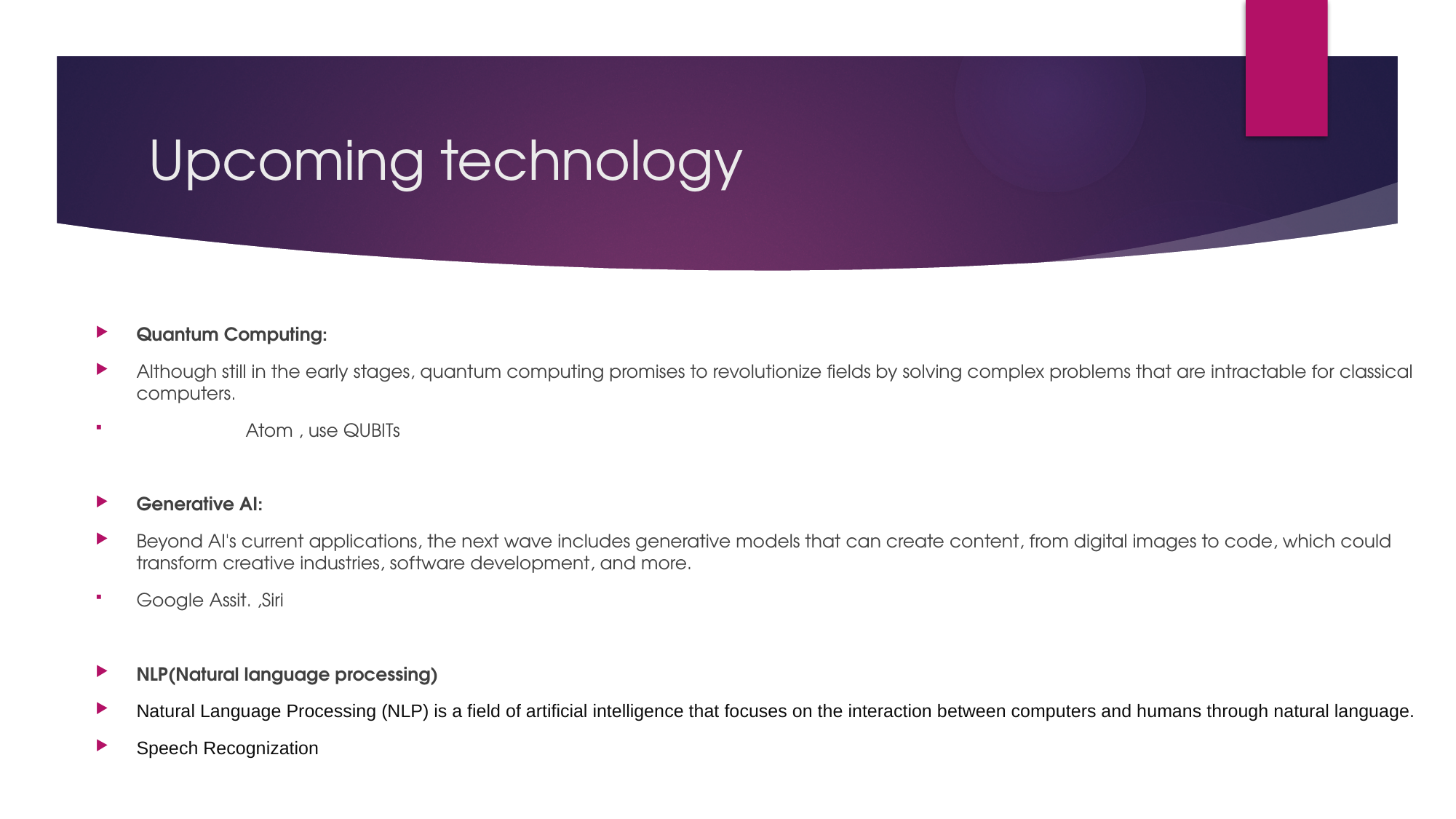

# Upcoming technology
Quantum Computing:
Although still in the early stages, quantum computing promises to revolutionize fields by solving complex problems that are intractable for classical computers.
	Atom , use QUBITs

Generative AI:
Beyond AI's current applications, the next wave includes generative models that can create content, from digital images to code, which could transform creative industries, software development, and more.
Google Assit. ,Siri

NLP(Natural language processing)
Natural Language Processing (NLP) is a field of artificial intelligence that focuses on the interaction between computers and humans through natural language.
Speech Recognization